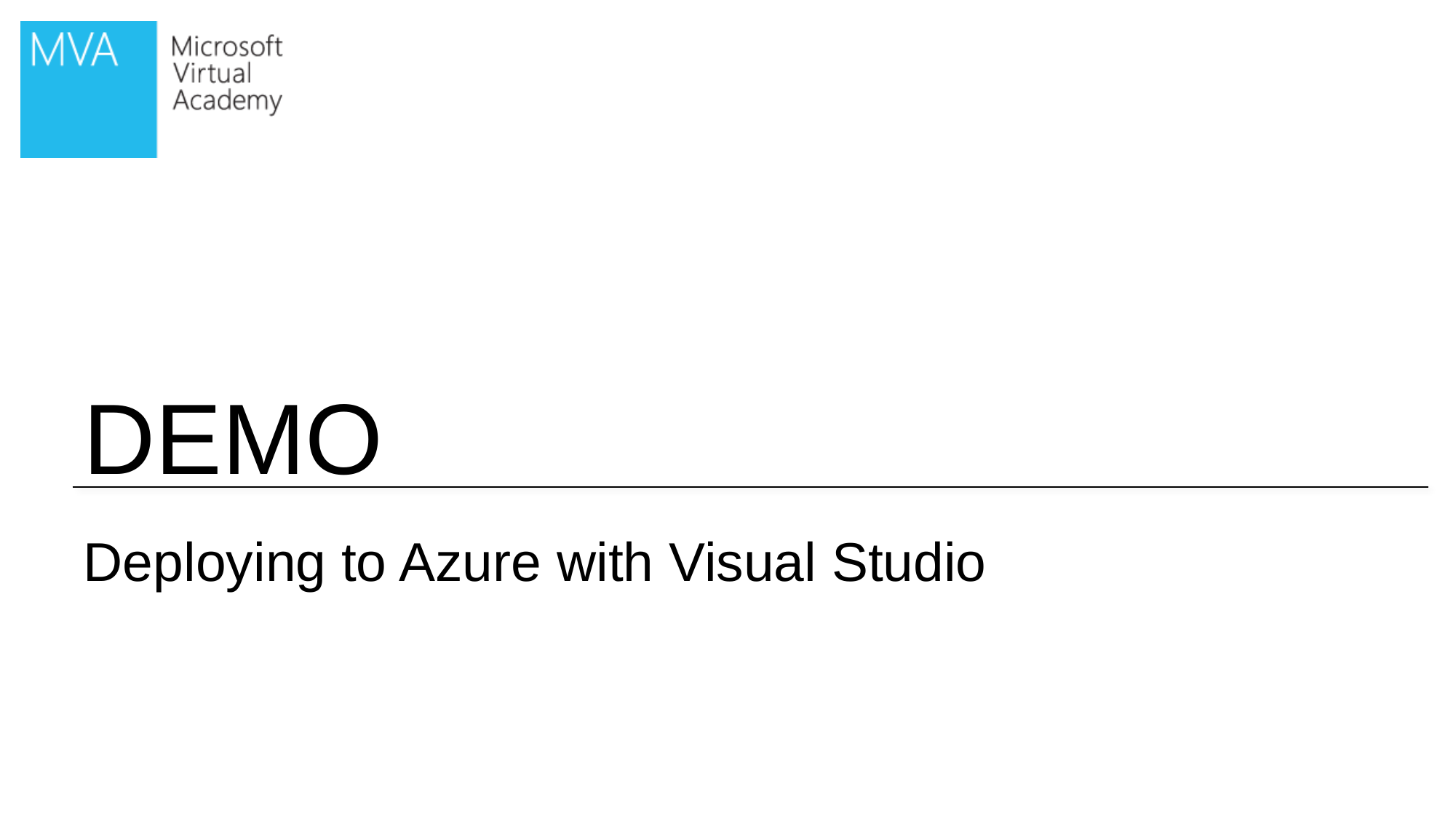

# Deploying to Azure with Visual Studio